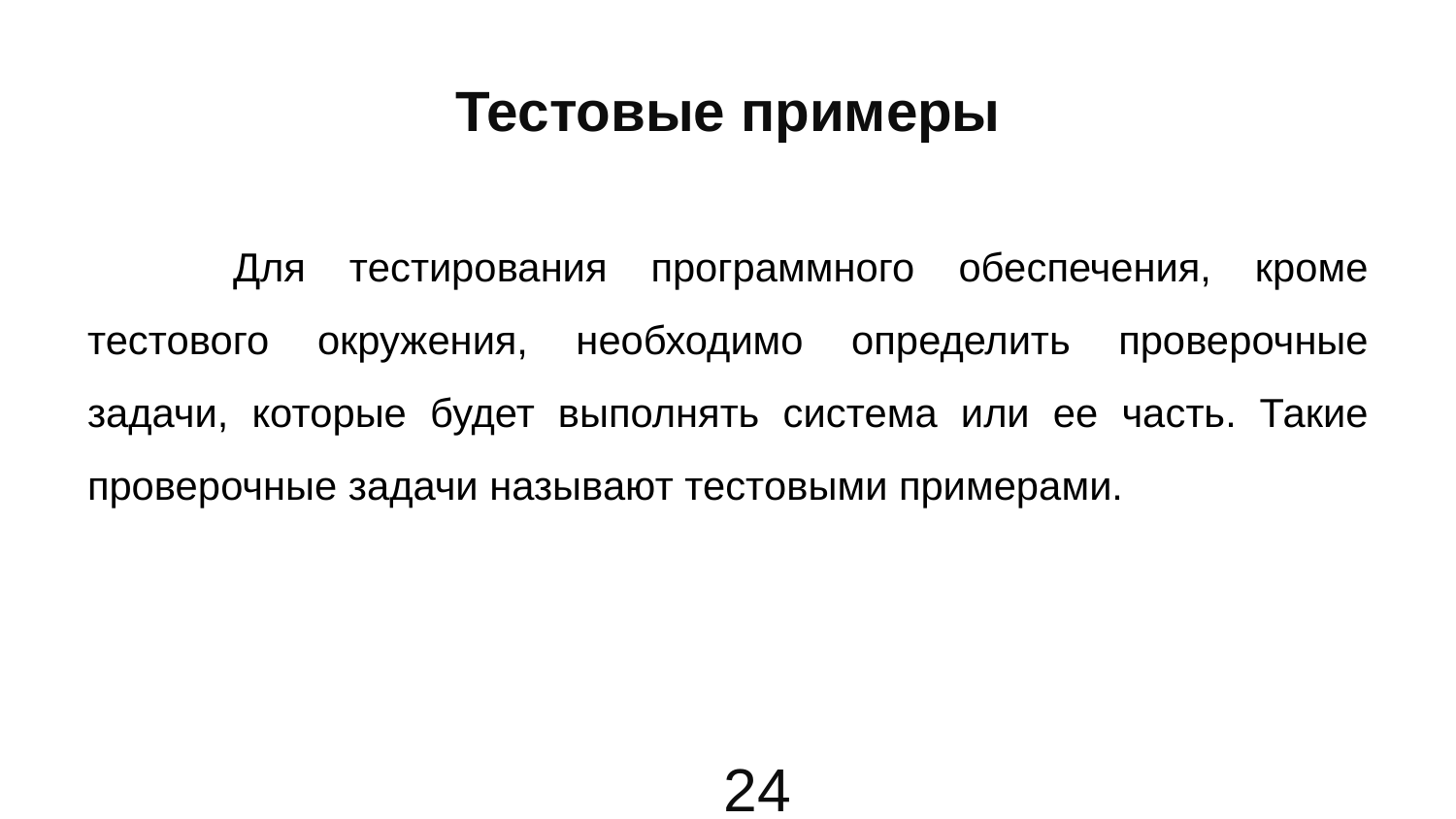

# Тестовые примеры
	Для тестирования программного обеспечения, кроме тестового окружения, необходимо определить проверочные задачи, которые будет выполнять система или ее часть. Такие проверочные задачи называют тестовыми примерами.
24